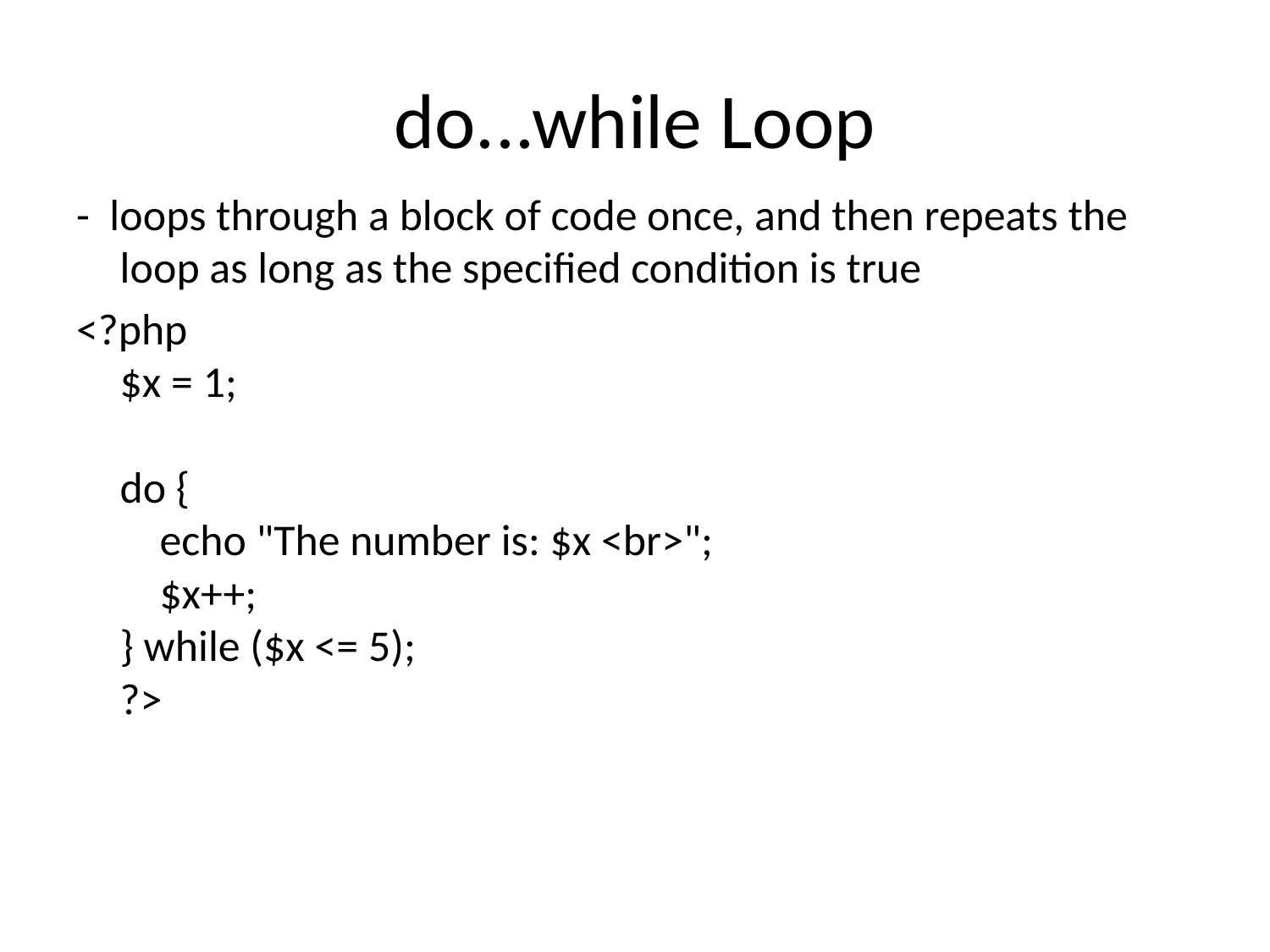

# do...while Loop
-  loops through a block of code once, and then repeats the loop as long as the specified condition is true
<?php 
$x = 1; 
do {
    echo "The number is: $x <br>";
    $x++;
} while ($x <= 5);
?>